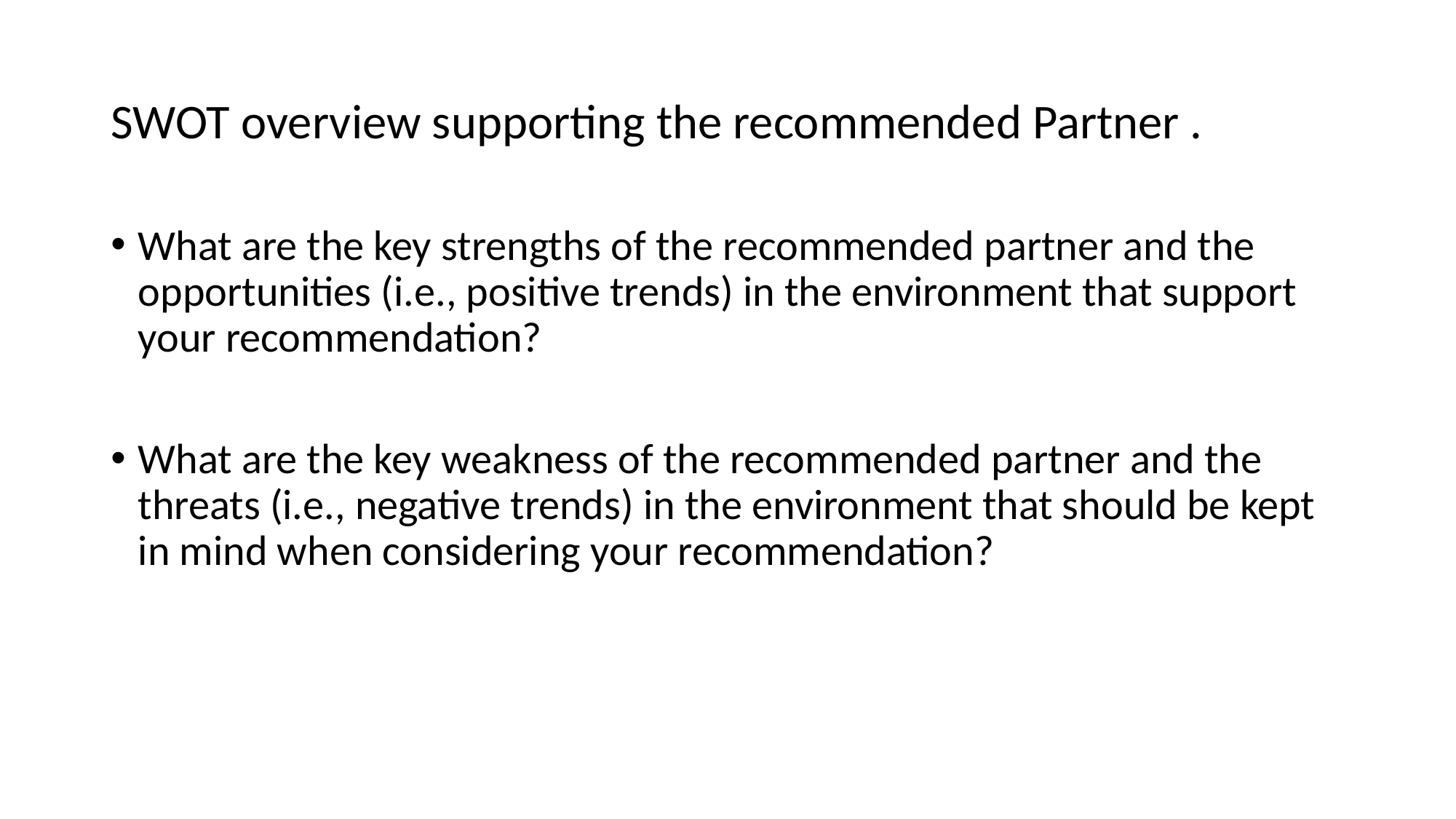

# SWOT overview supporting the recommended Partner .
What are the key strengths of the recommended partner and the opportunities (i.e., positive trends) in the environment that support your recommendation?

What are the key weakness of the recommended partner and the threats (i.e., negative trends) in the environment that should be kept in mind when considering your recommendation?